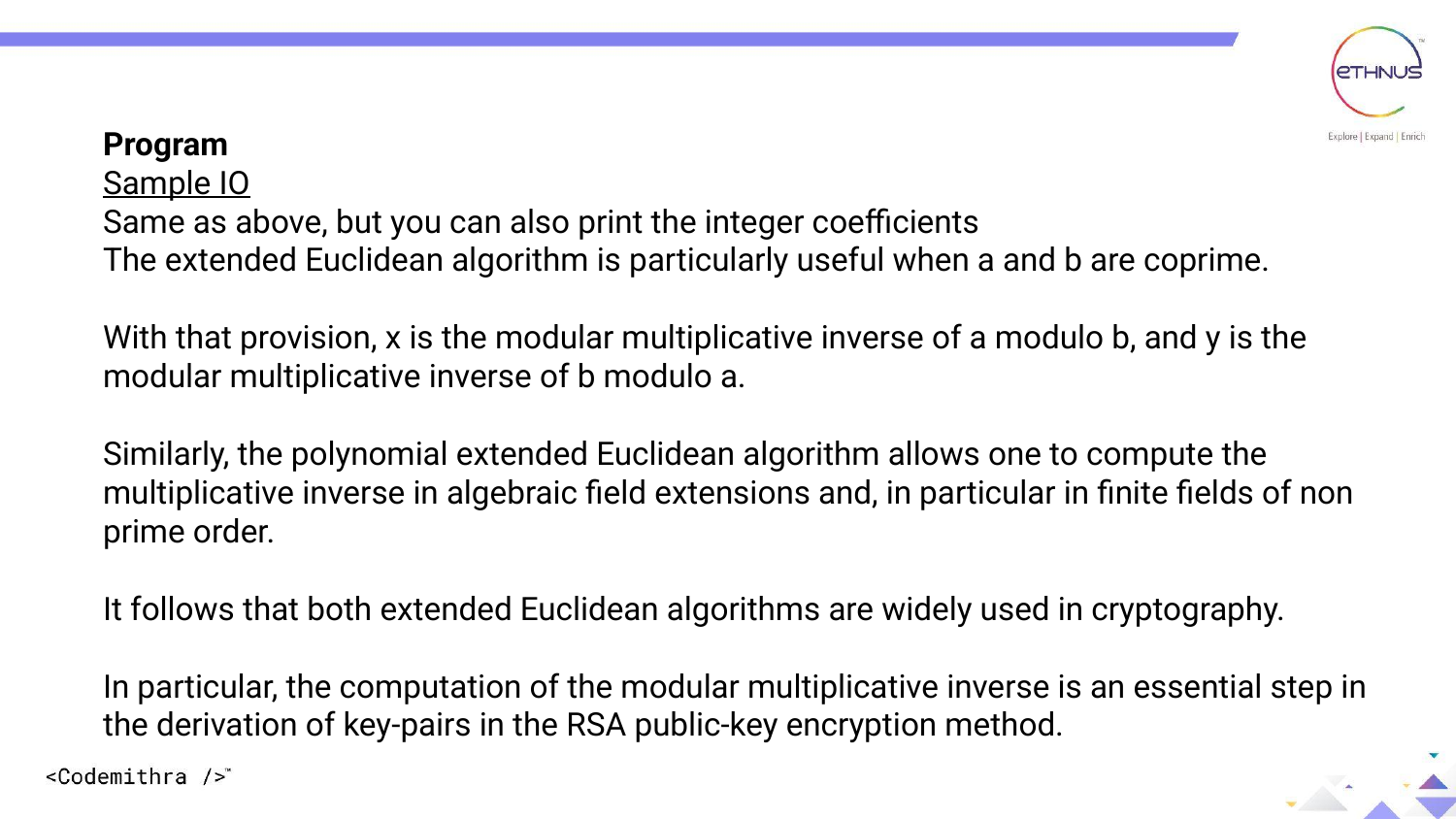

Program
Sample IO
Same as above, but you can also print the integer coefficients
The extended Euclidean algorithm is particularly useful when a and b are coprime.

With that provision, x is the modular multiplicative inverse of a modulo b, and y is the modular multiplicative inverse of b modulo a.

Similarly, the polynomial extended Euclidean algorithm allows one to compute the multiplicative inverse in algebraic field extensions and, in particular in finite fields of non prime order.

It follows that both extended Euclidean algorithms are widely used in cryptography.

In particular, the computation of the modular multiplicative inverse is an essential step in the derivation of key-pairs in the RSA public-key encryption method.